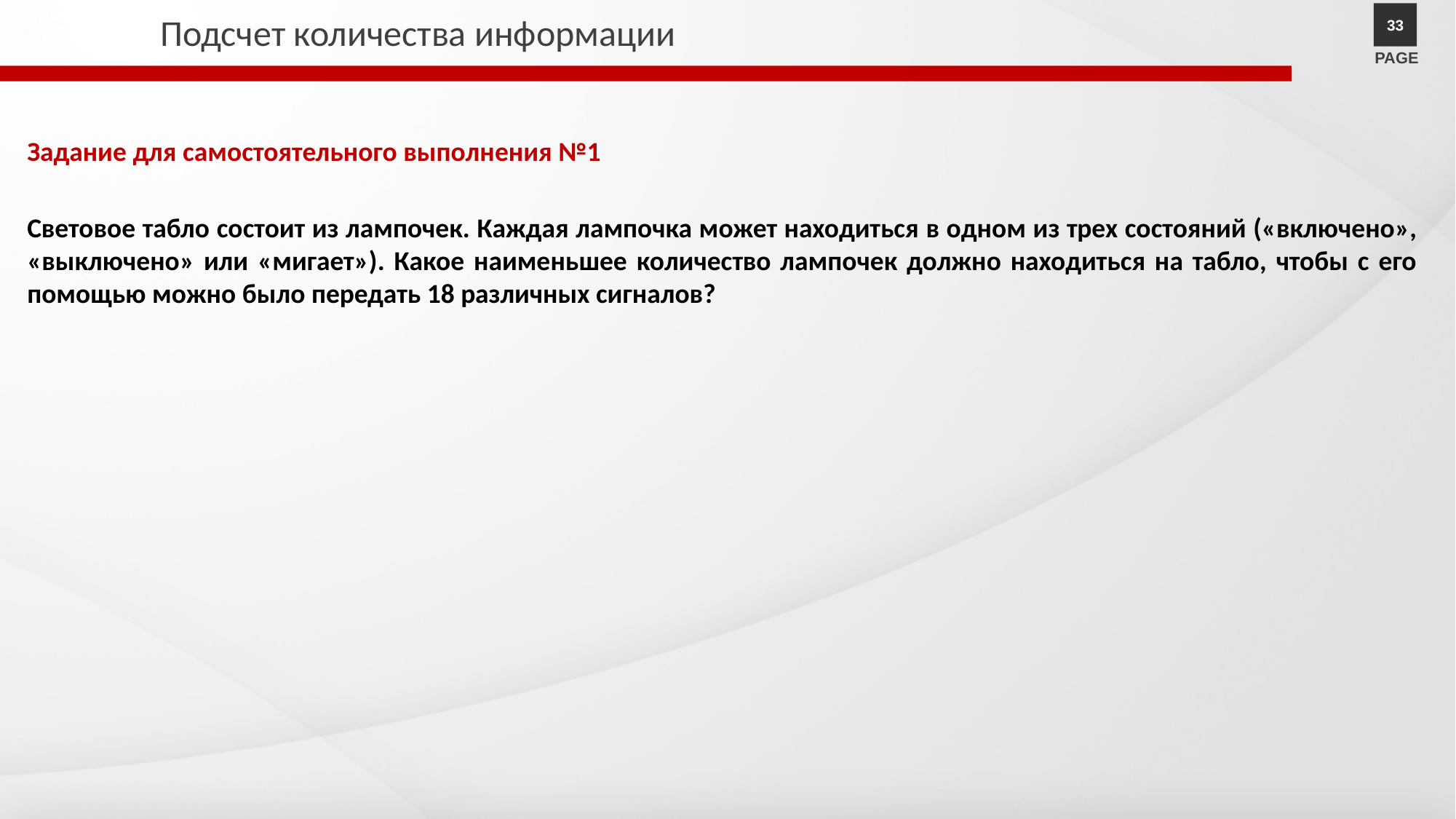

# Подсчет количества информации
33
PAGE

Задание для самостоятельного выполнения №1

Световое табло состоит из лампочек. Каждая лампочка может находиться в одном из трех состояний («включено», «выключено» или «мигает»). Какое наименьшее количество лампочек должно находиться на табло, чтобы с его помощью можно было передать 18 различных сигналов?